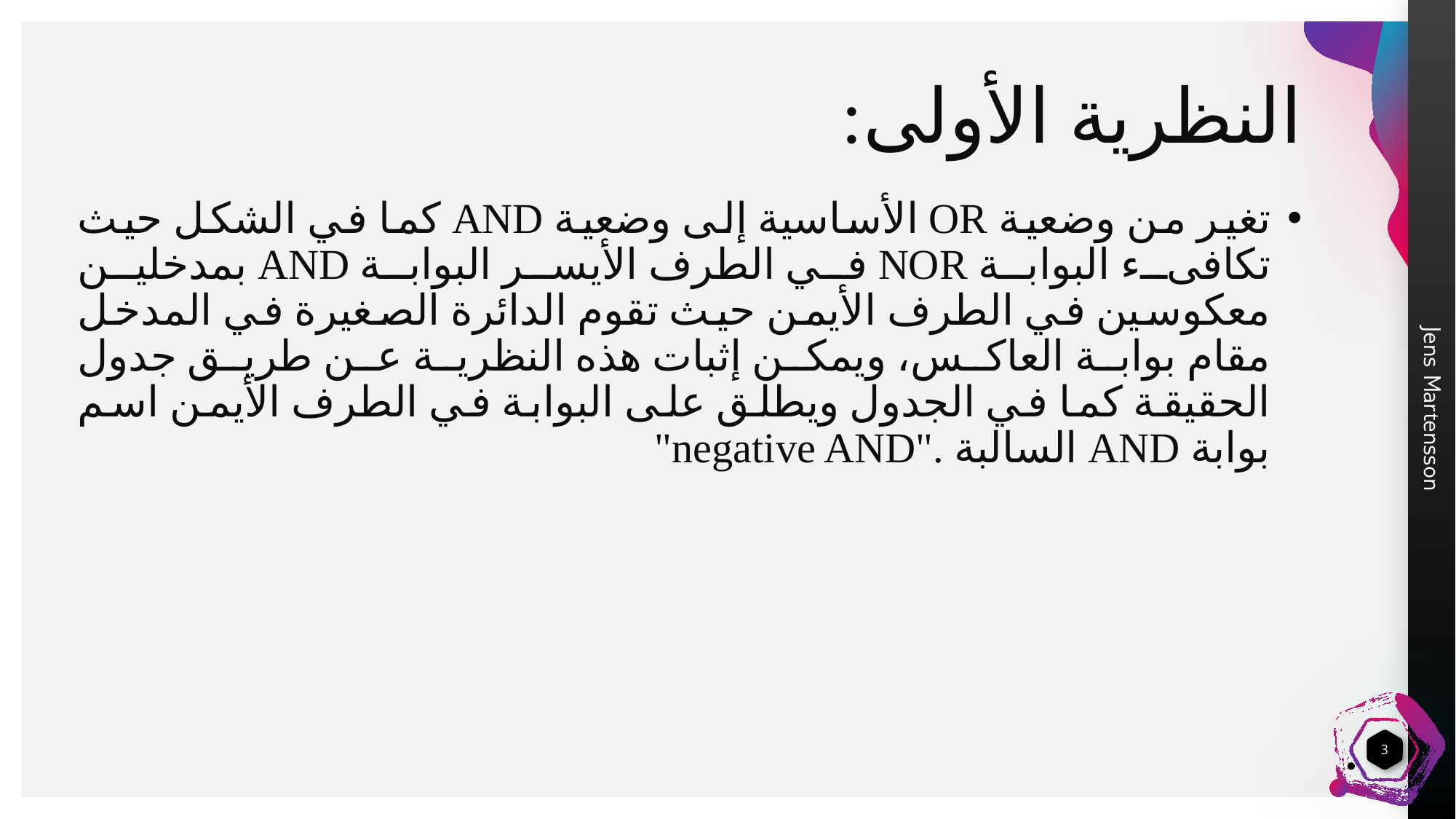

# النظرية الأولى:
تغير من وضعية OR الأساسية إلى وضعية AND كما في الشكل حيث تكافىء البوابة NOR في الطرف الأيسر البوابة AND بمدخلين معكوسين في الطرف الأيمن حيث تقوم الدائرة الصغيرة في المدخل مقام بوابة العاكس، ويمكن إثبات هذه النظرية عن طريق جدول الحقيقة كما في الجدول ويطلق على البوابة في الطرف الأيمن اسم بوابة AND السالبة ."negative AND"
3